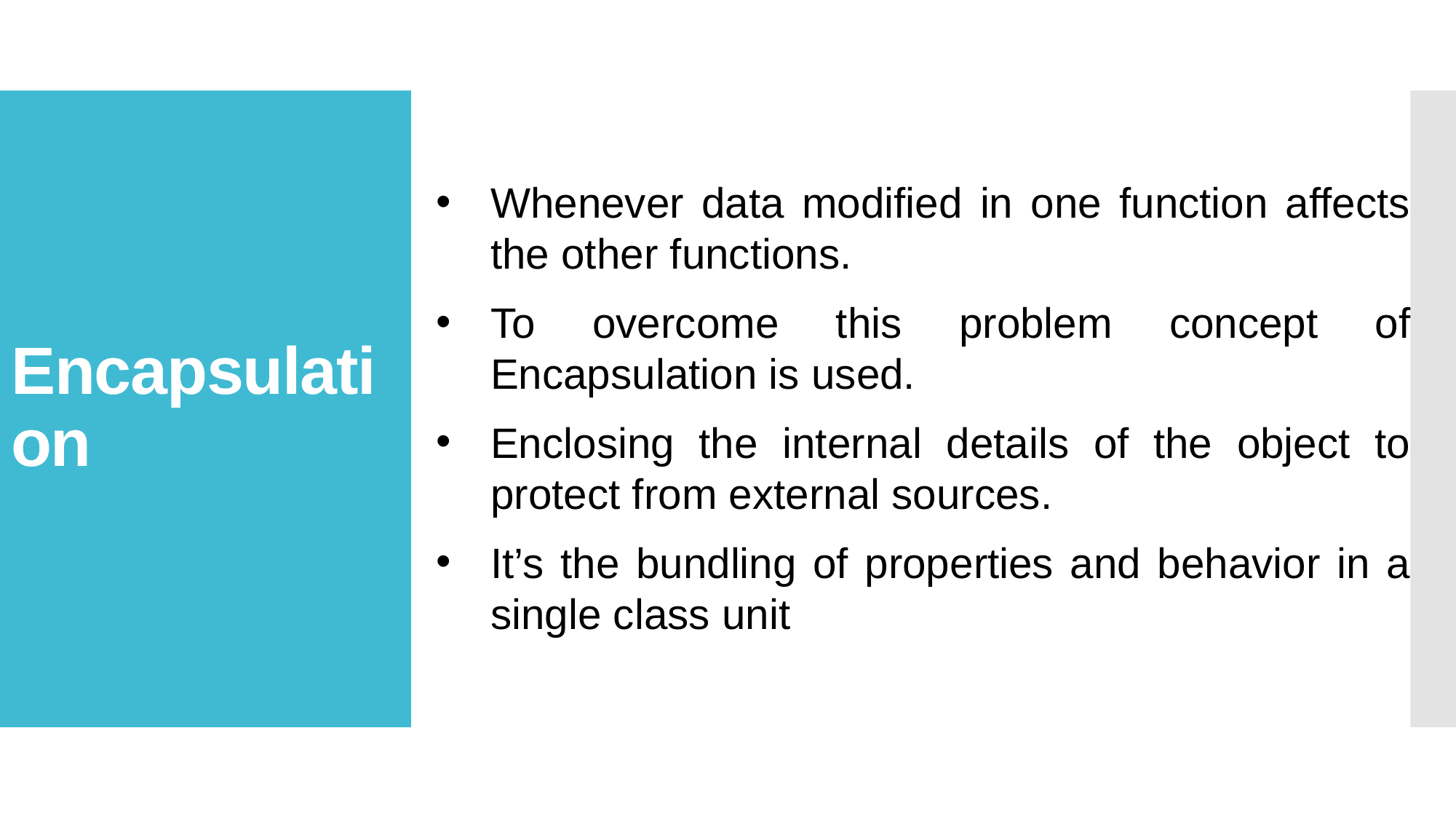

# Encapsulation
Whenever data modified in one function affects the other functions.
To overcome this problem concept of Encapsulation is used.
Enclosing the internal details of the object to protect from external sources.
It’s the bundling of properties and behavior in a single class unit